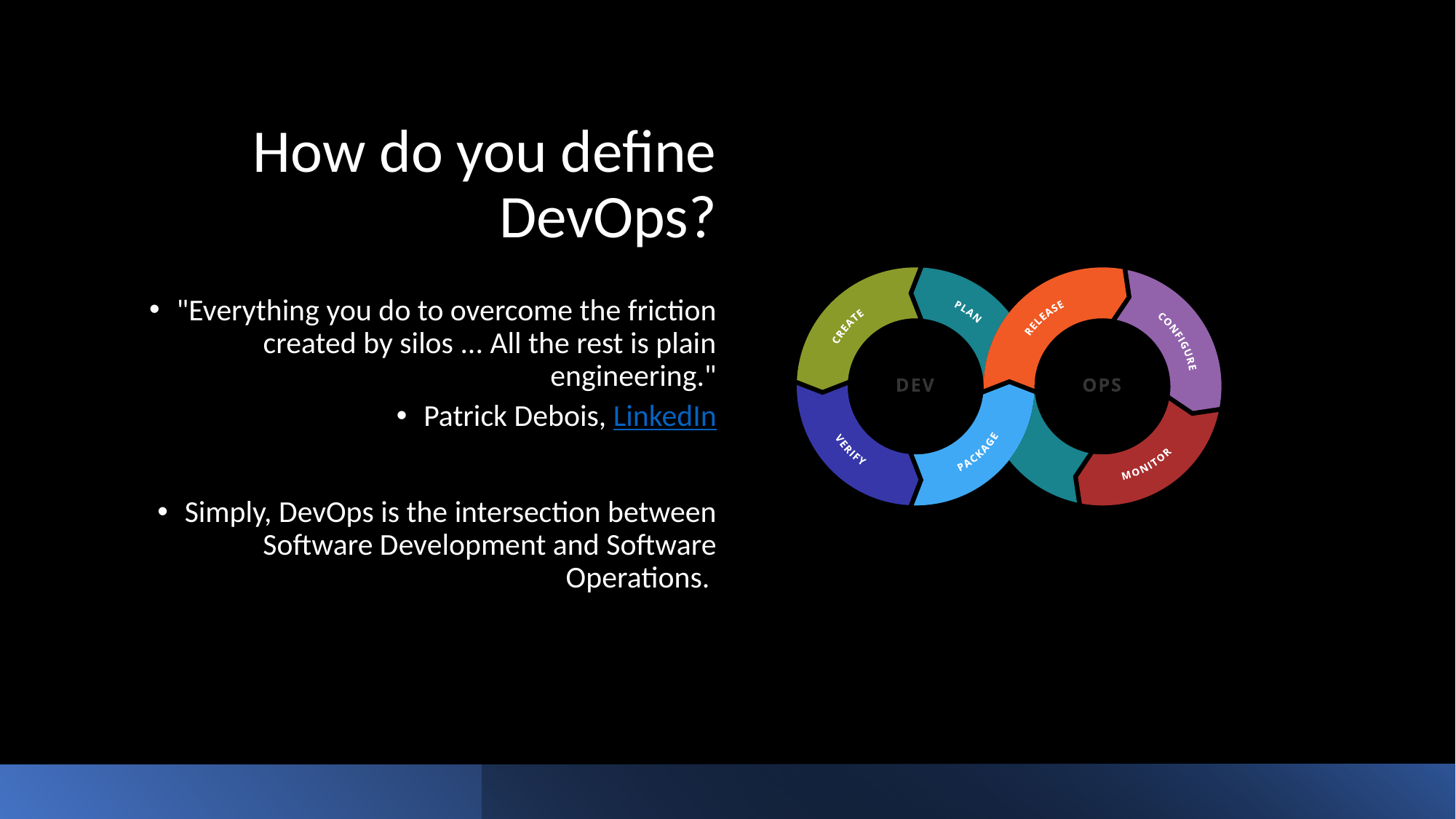

# How do you define DevOps?

"Everything you do to overcome the friction created by silos ... All the rest is plain engineering."
Patrick Debois, LinkedIn

Simply, DevOps is the intersection between Software Development and Software Operations.